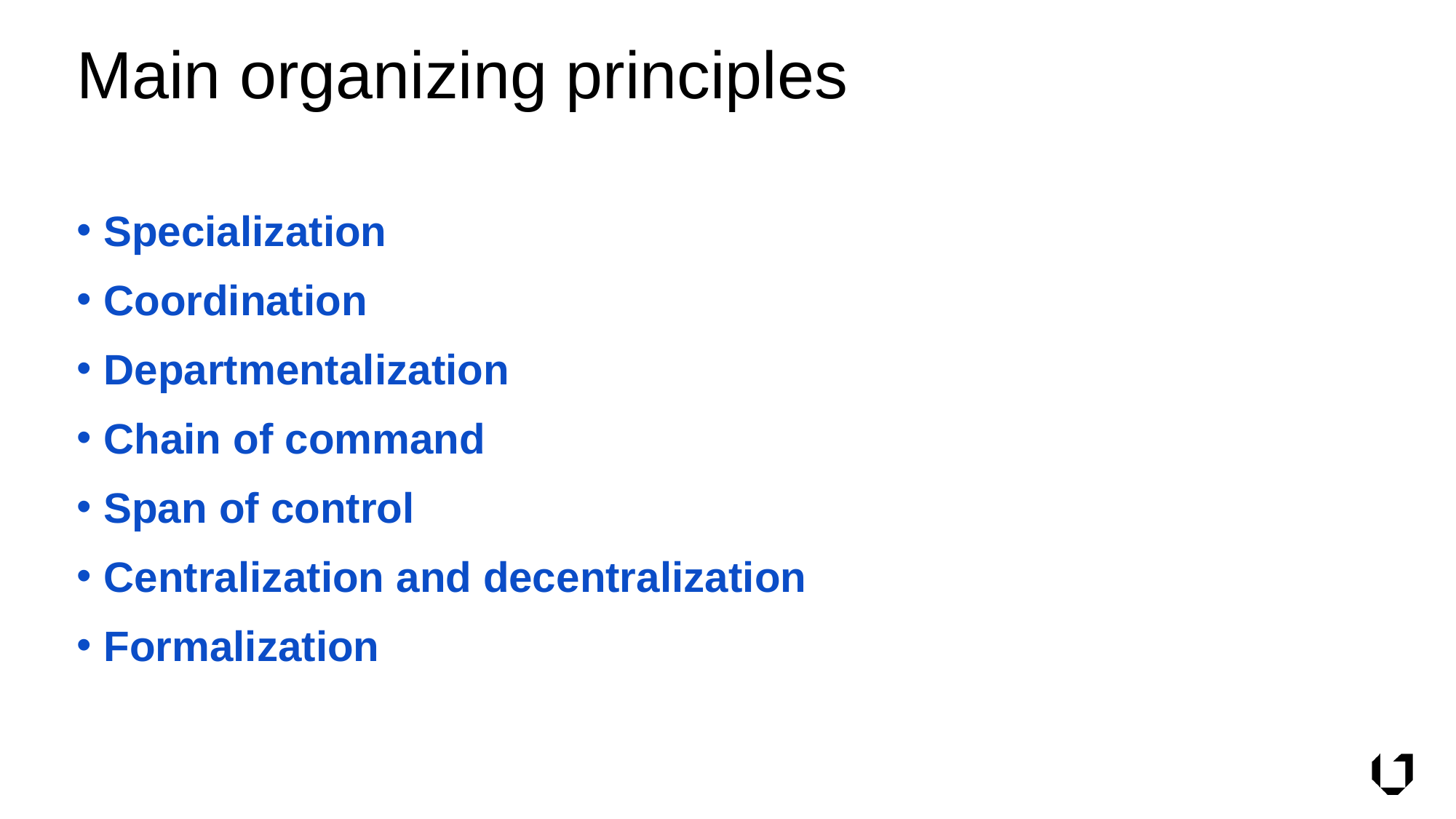

# Main organizing principles
Specialization
Coordination
Departmentalization
Chain of command
Span of control
Centralization and decentralization
Formalization